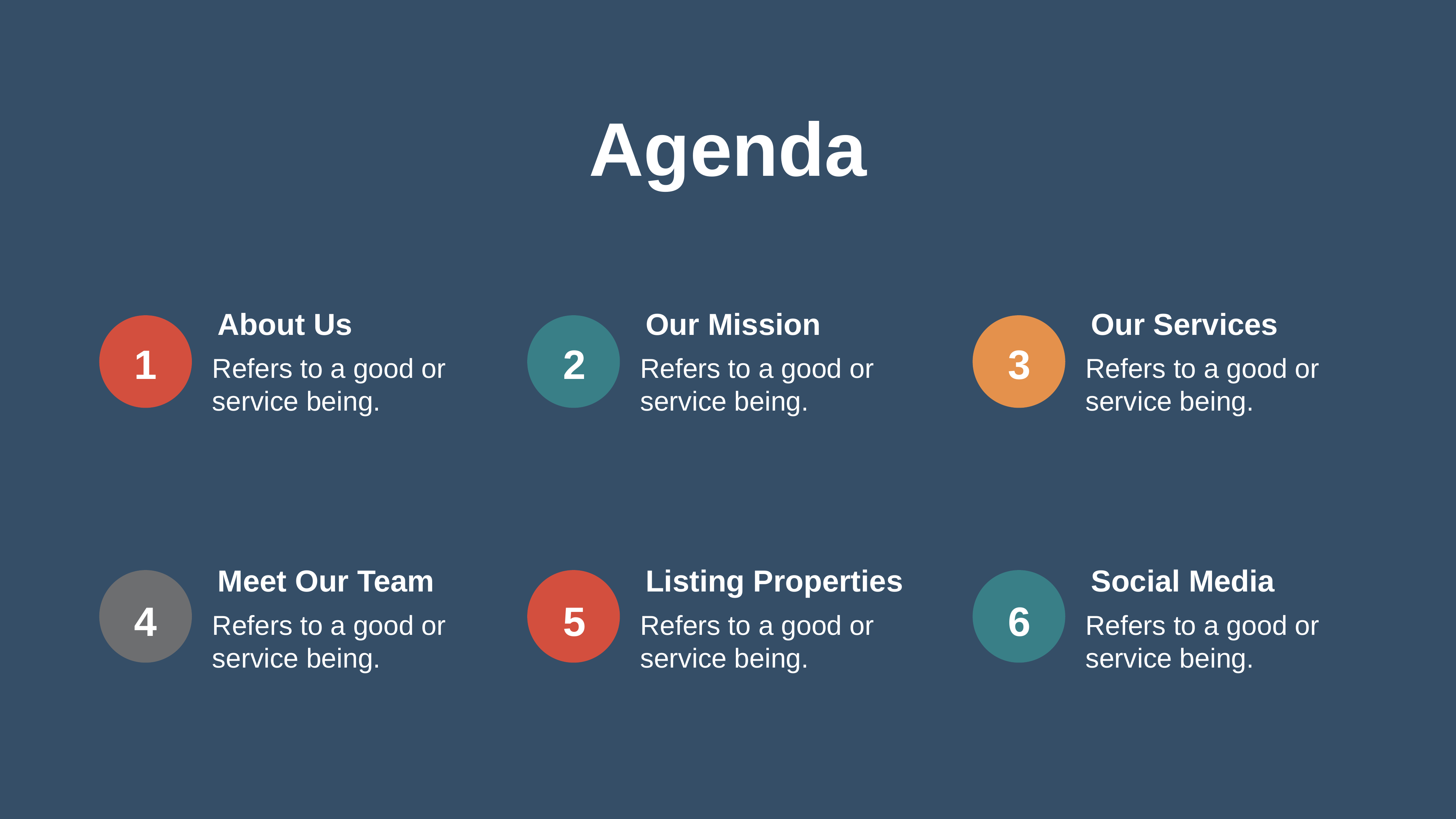

Agenda
About Us
Refers to a good or service being.
Our Mission
Refers to a good or service being.
Our Services
Refers to a good or service being.

1
2
3
Meet Our Team
Refers to a good or service being.
Listing Properties
Refers to a good or service being.
Social Media
Refers to a good or service being.

4
5
6